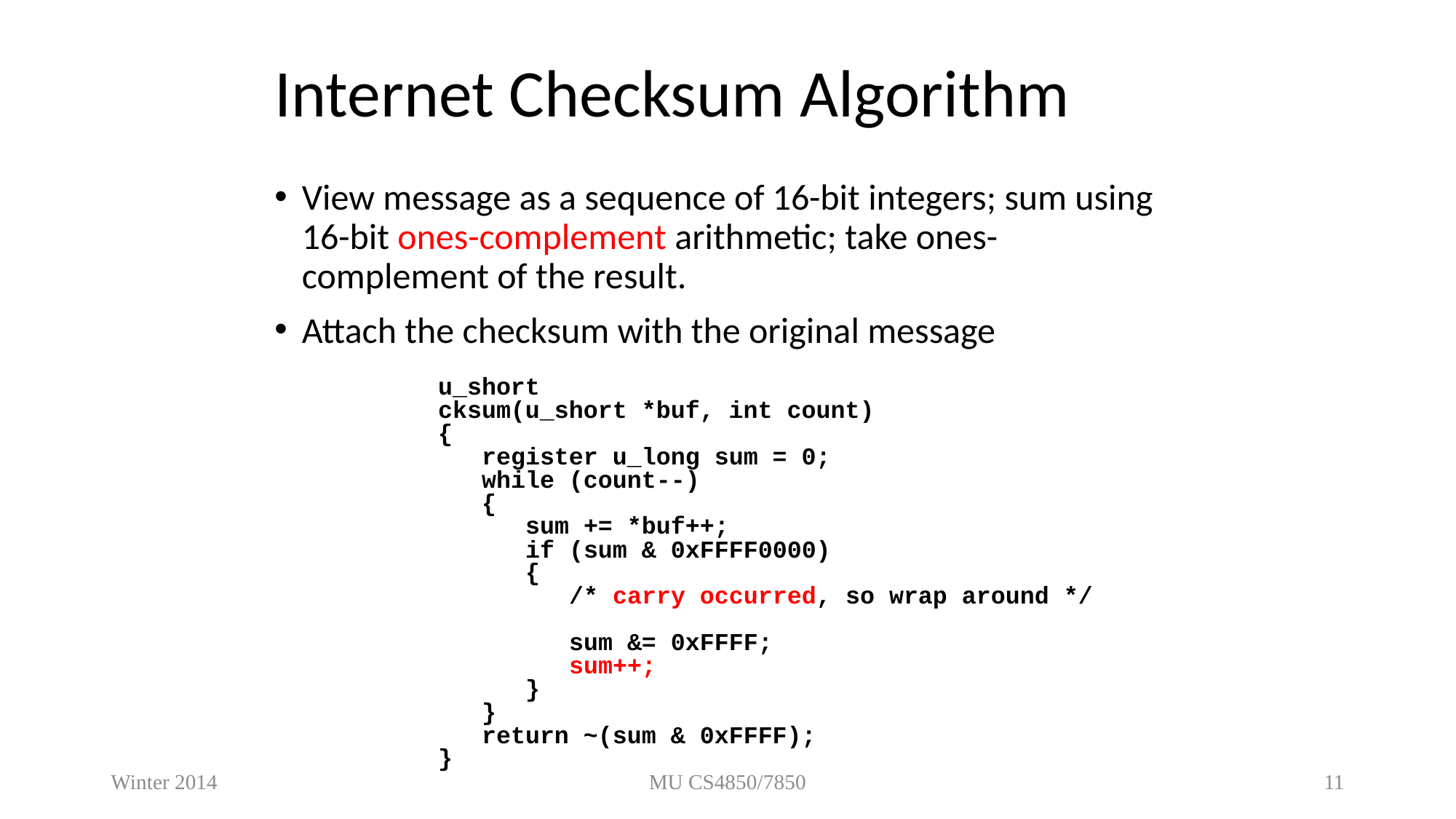

# Internet Checksum Algorithm
View message as a sequence of 16-bit integers; sum using 16-bit ones-complement arithmetic; take ones-complement of the result.
Attach the checksum with the original message

u_short
cksum(u_short *buf, int count)
{
   register u_long sum = 0;
   while (count--)
   {
      sum += *buf++;
      if (sum & 0xFFFF0000)
      {
         /* carry occurred, so wrap around */
         sum &= 0xFFFF;
         sum++;
      }
   }
   return ~(sum & 0xFFFF);
}
Winter 2014
MU CS4850/7850
11